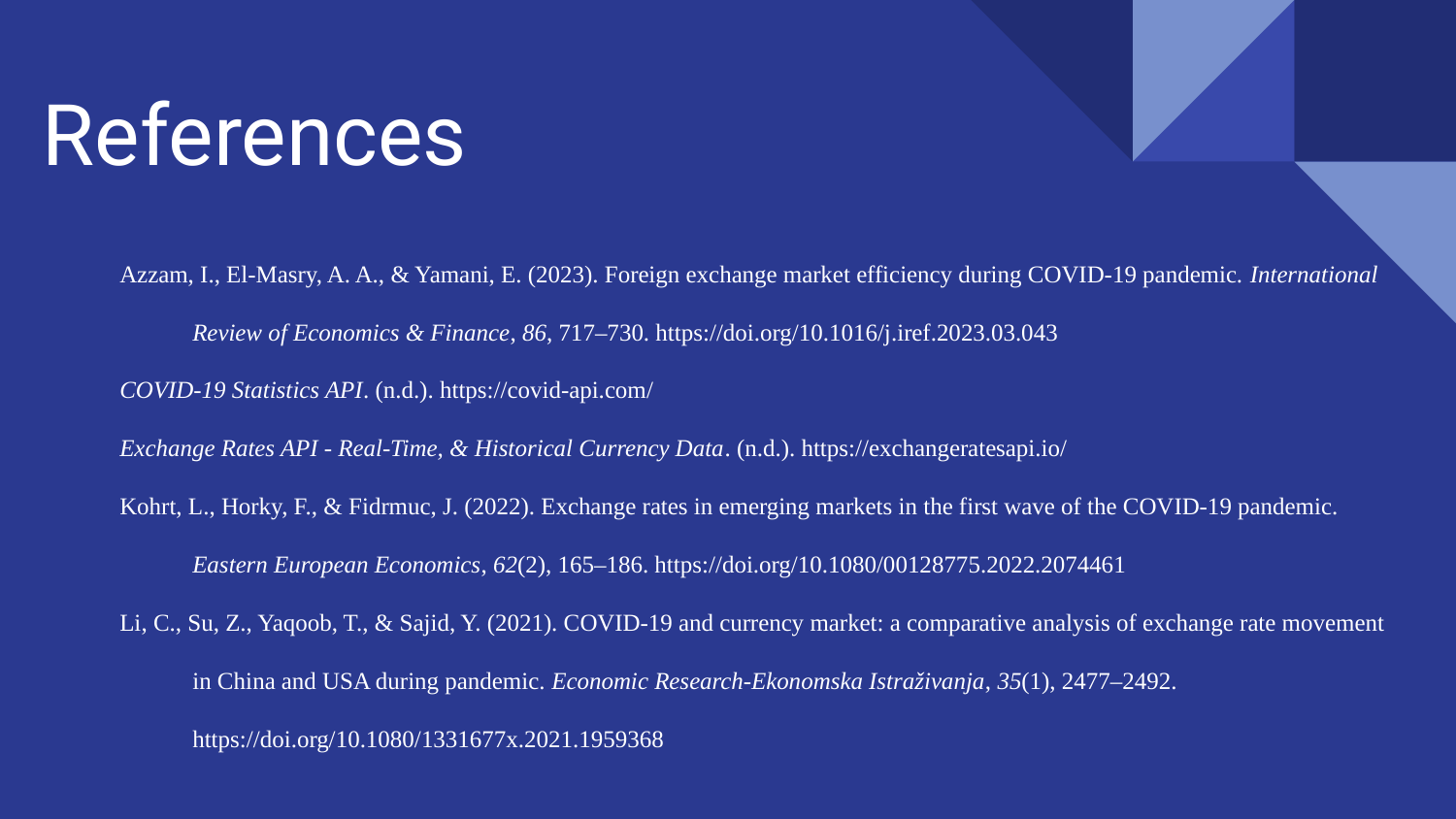

# References
Azzam, I., El-Masry, A. A., & Yamani, E. (2023). Foreign exchange market efficiency during COVID-19 pandemic. International Review of Economics & Finance, 86, 717–730. https://doi.org/10.1016/j.iref.2023.03.043
COVID-19 Statistics API. (n.d.). https://covid-api.com/
Exchange Rates API - Real-Time, & Historical Currency Data. (n.d.). https://exchangeratesapi.io/
Kohrt, L., Horky, F., & Fidrmuc, J. (2022). Exchange rates in emerging markets in the first wave of the COVID-19 pandemic. Eastern European Economics, 62(2), 165–186. https://doi.org/10.1080/00128775.2022.2074461
Li, C., Su, Z., Yaqoob, T., & Sajid, Y. (2021). COVID-19 and currency market: a comparative analysis of exchange rate movement in China and USA during pandemic. Economic Research-Ekonomska Istraživanja, 35(1), 2477–2492. https://doi.org/10.1080/1331677x.2021.1959368